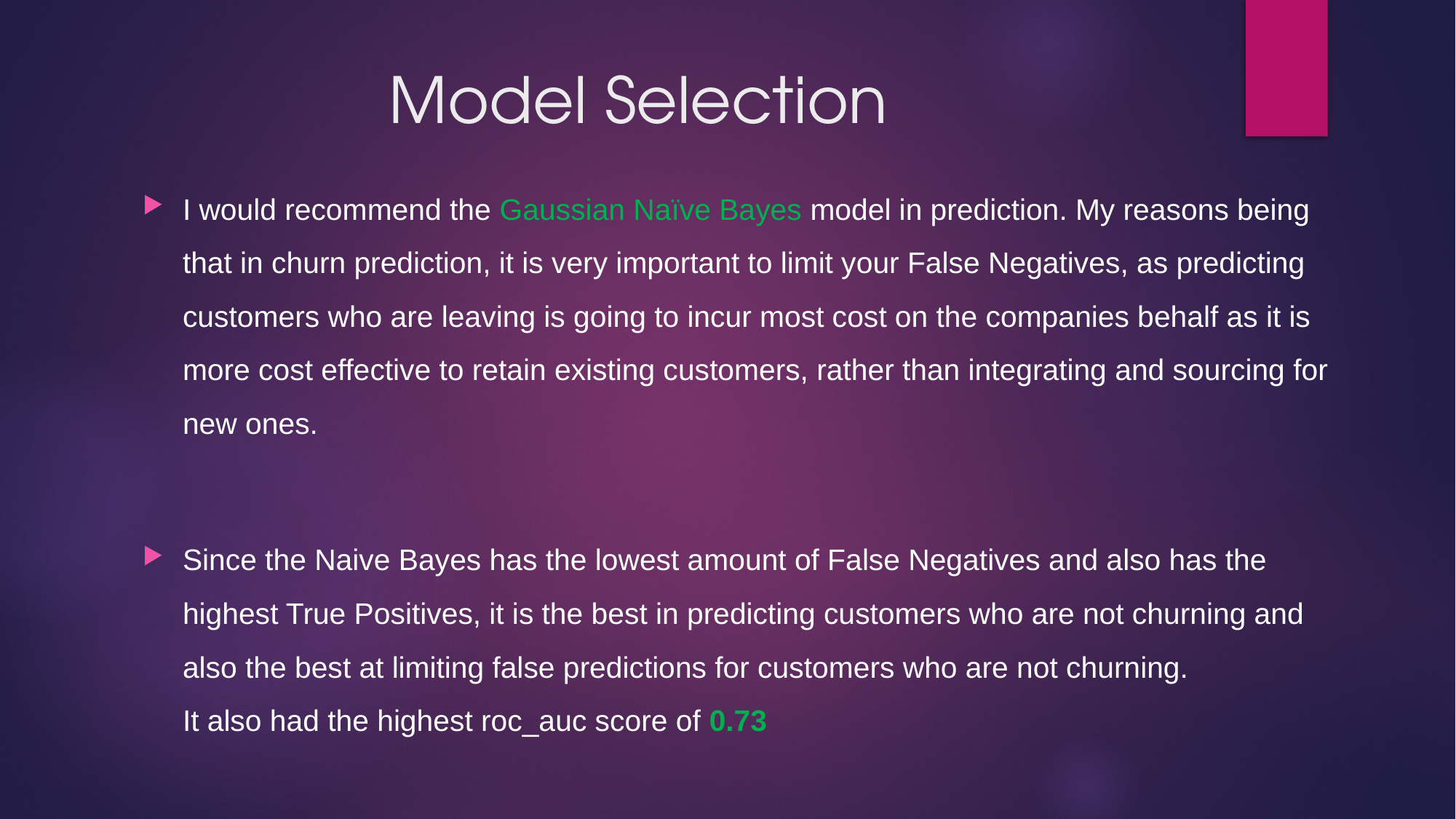

# Model Selection
I would recommend the Gaussian Naïve Bayes model in prediction. My reasons being that in churn prediction, it is very important to limit your False Negatives, as predicting customers who are leaving is going to incur most cost on the companies behalf as it is more cost effective to retain existing customers, rather than integrating and sourcing for new ones.

Since the Naive Bayes has the lowest amount of False Negatives and also has the highest True Positives, it is the best in predicting customers who are not churning and also the best at limiting false predictions for customers who are not churning.
It also had the highest roc_auc score of 0.73